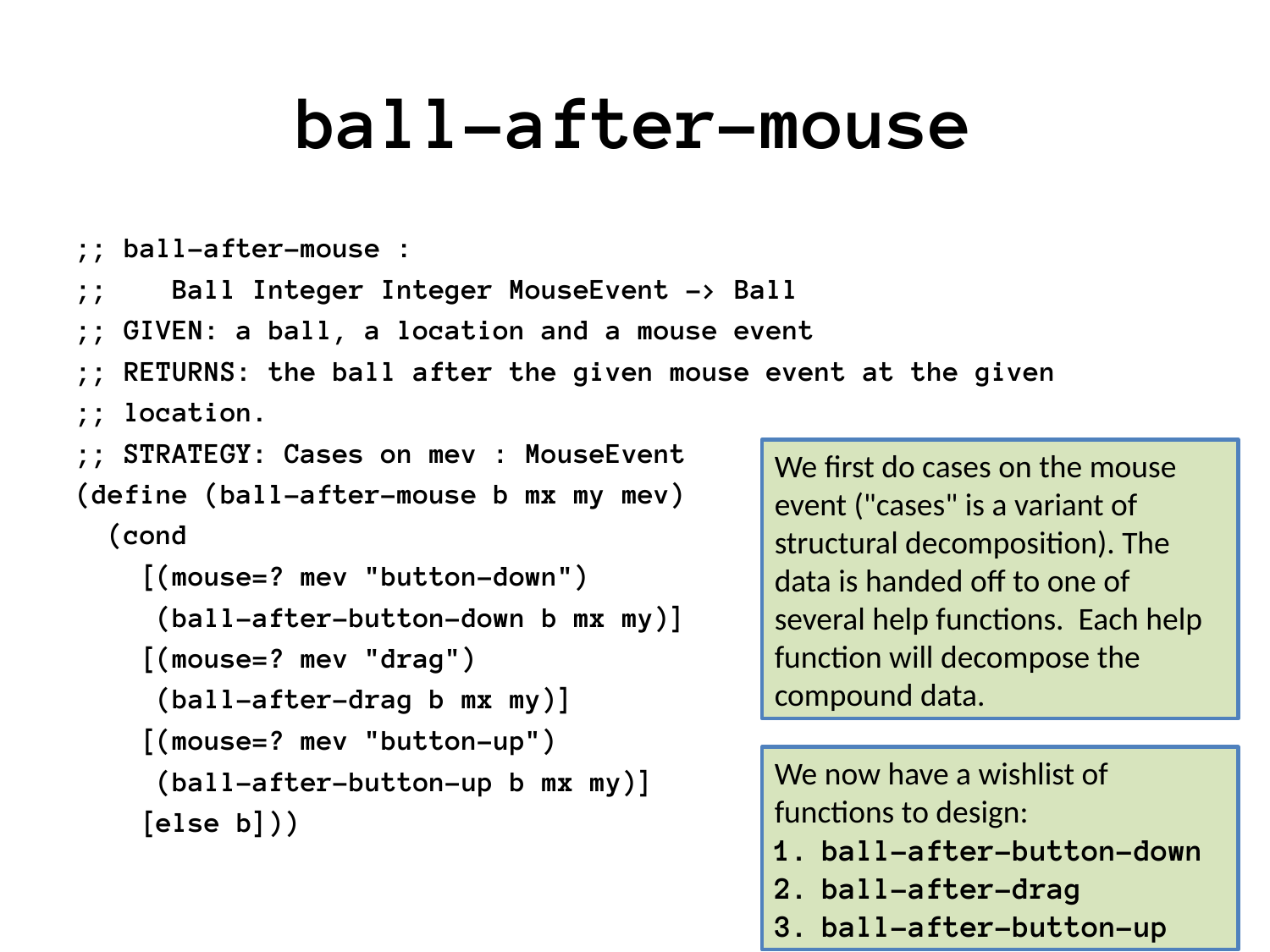

# ball-after-mouse
;; ball-after-mouse :
;;    Ball Integer Integer MouseEvent -> Ball
;; GIVEN: a ball, a location and a mouse event
;; RETURNS: the ball after the given mouse event at the given
;; location.
;; STRATEGY: Cases on mev : MouseEvent
(define (ball-after-mouse b mx my mev)
  (cond
    [(mouse=? mev "button-down")
     (ball-after-button-down b mx my)]
    [(mouse=? mev "drag")
     (ball-after-drag b mx my)]
    [(mouse=? mev "button-up")
     (ball-after-button-up b mx my)]
    [else b]))
We first do cases on the mouse event ("cases" is a variant of structural decomposition). The data is handed off to one of several help functions.  Each help function will decompose the compound data.
We now have a wishlist of functions to design:
ball-after-button-down
ball-after-drag
ball-after-button-up